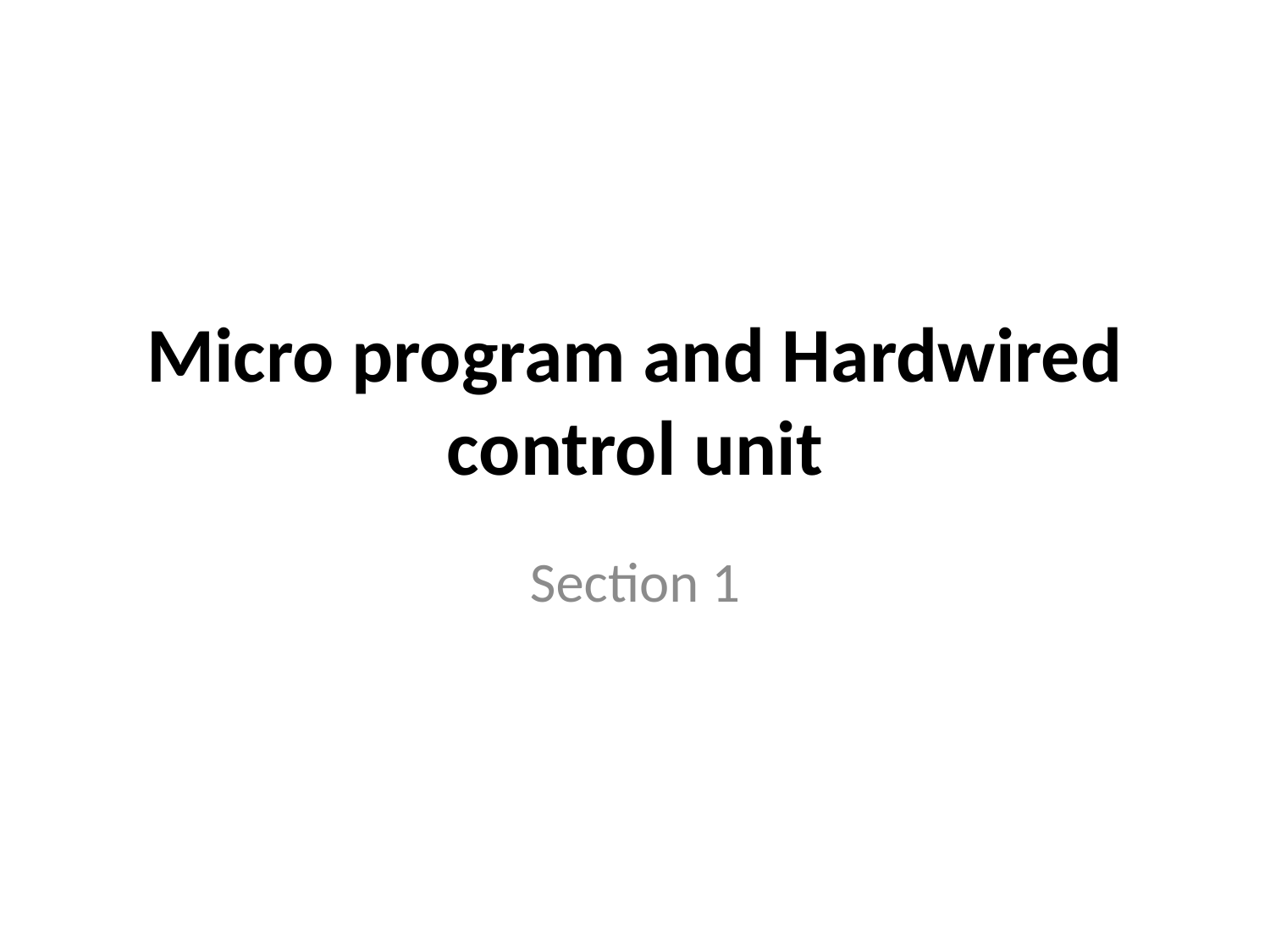

# Micro program and Hardwired control unit
Section 1